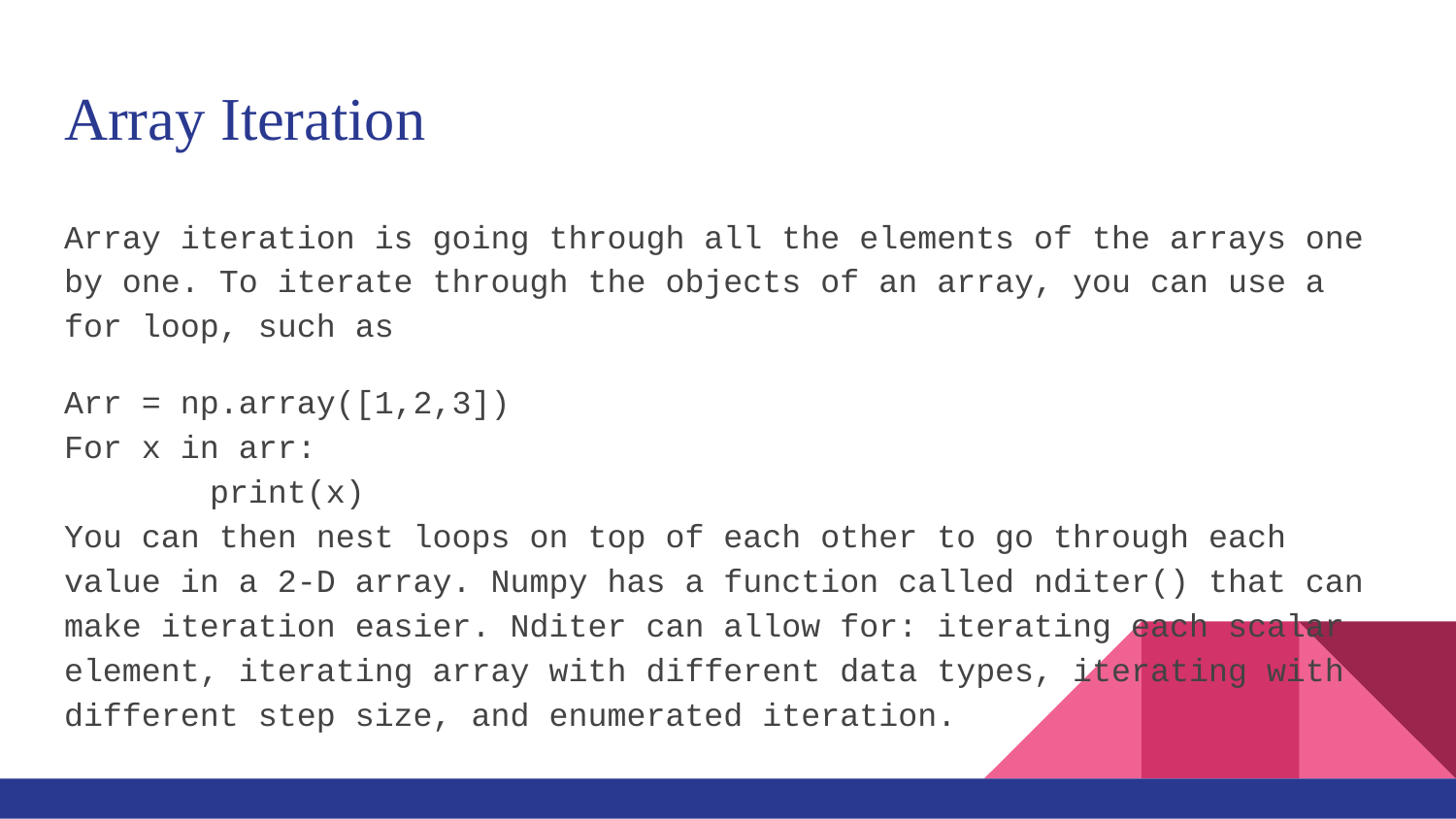

# Array Iteration
Array iteration is going through all the elements of the arrays one by one. To iterate through the objects of an array, you can use a for loop, such as
Arr = np.array([1,2,3])
For x in arr:
	print(x)
You can then nest loops on top of each other to go through each value in a 2-D array. Numpy has a function called nditer() that can make iteration easier. Nditer can allow for: iterating each scalar element, iterating array with different data types, iterating with different step size, and enumerated iteration.